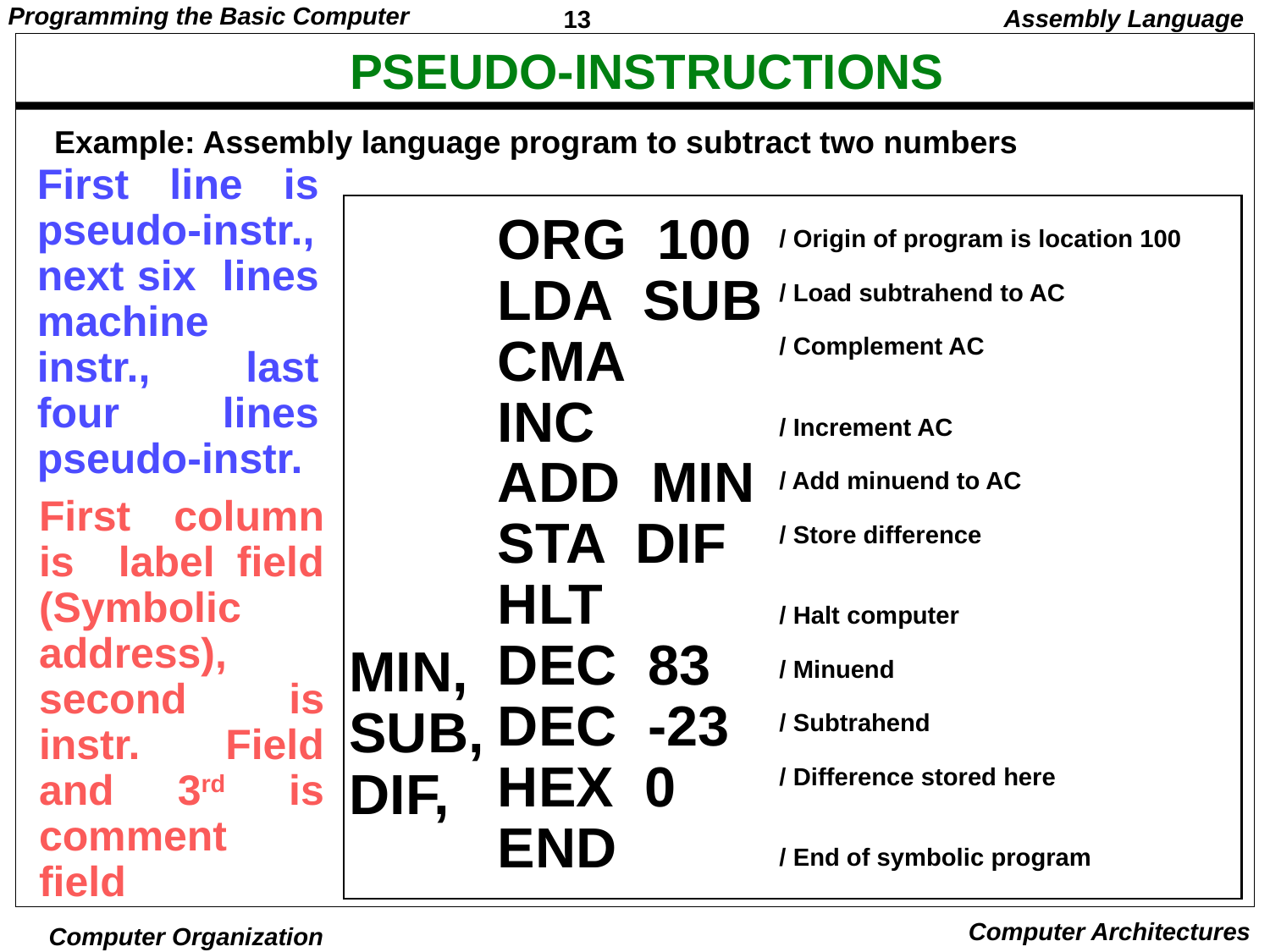

Assembly Language
# PSEUDO-INSTRUCTIONS
Example: Assembly language program to subtract two numbers
First line is pseudo-instr., next six  lines machine instr., last four lines pseudo-instr.

ORG  100
LDA  SUB
CMA
INC
ADD  MIN
STA  DIF
HLT
DEC  83
DEC  -23
HEX  0
END

/ Origin of program is location 100

/ Load subtrahend to AC

/ Complement AC

/ Increment AC

/ Add minuend to AC

/ Store difference

/ Halt computer

/ Minuend

/ Subtrahend

/ Difference stored here

/ End of symbolic program

MIN,
SUB,
DIF,
First column is  label field (Symbolic address), second is instr. Field and 3rd is comment field